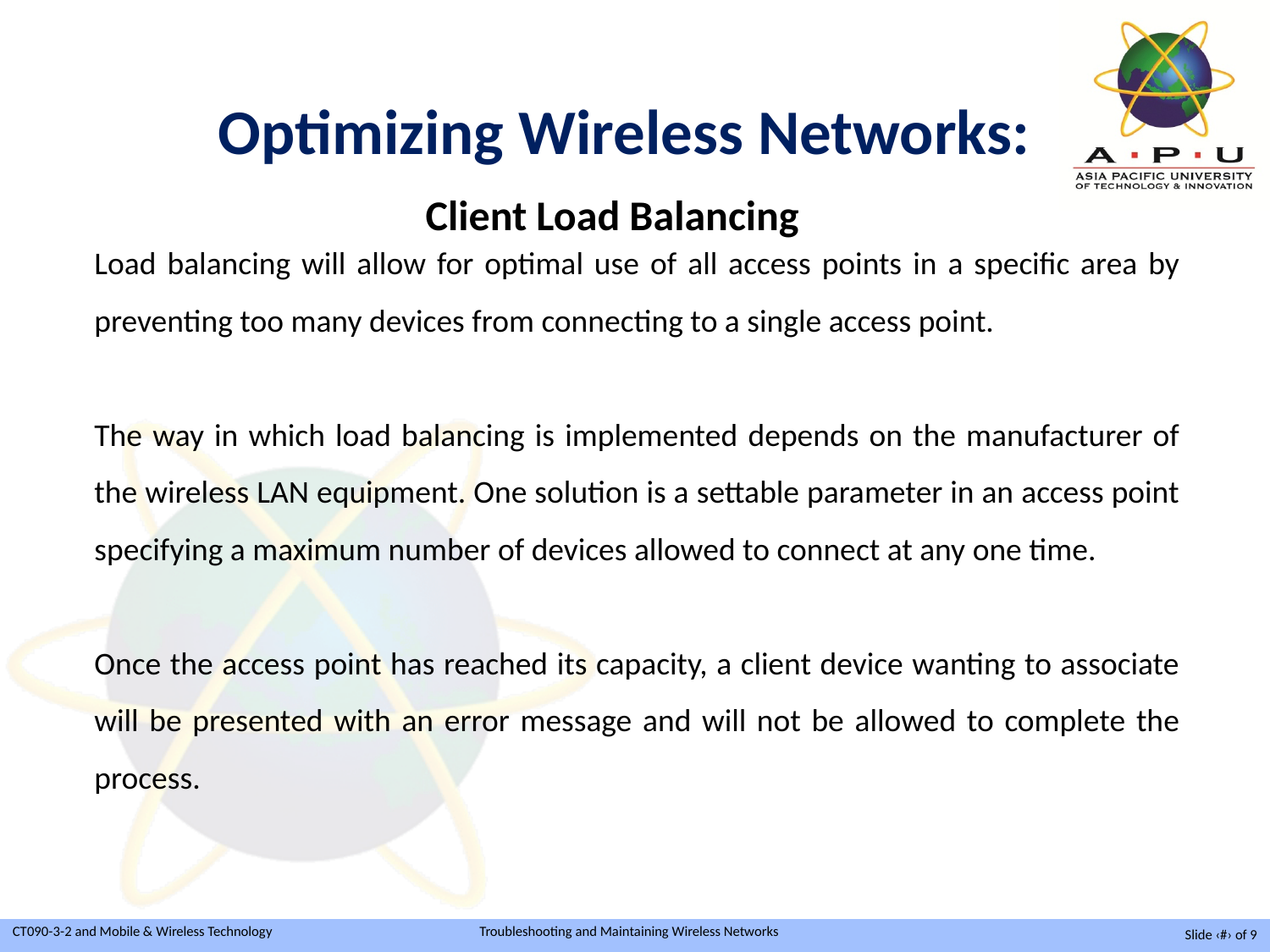

Optimizing Wireless Networks:
Client Load Balancing

Load balancing will allow for optimal use of all access points in a specific area by preventing too many devices from connecting to a single access point.

The way in which load balancing is implemented depends on the manufacturer of the wireless LAN equipment. One solution is a settable parameter in an access point specifying a maximum number of devices allowed to connect at any one time.

Once the access point has reached its capacity, a client device wanting to associate will be presented with an error message and will not be allowed to complete the process.
Slide ‹#› of 9